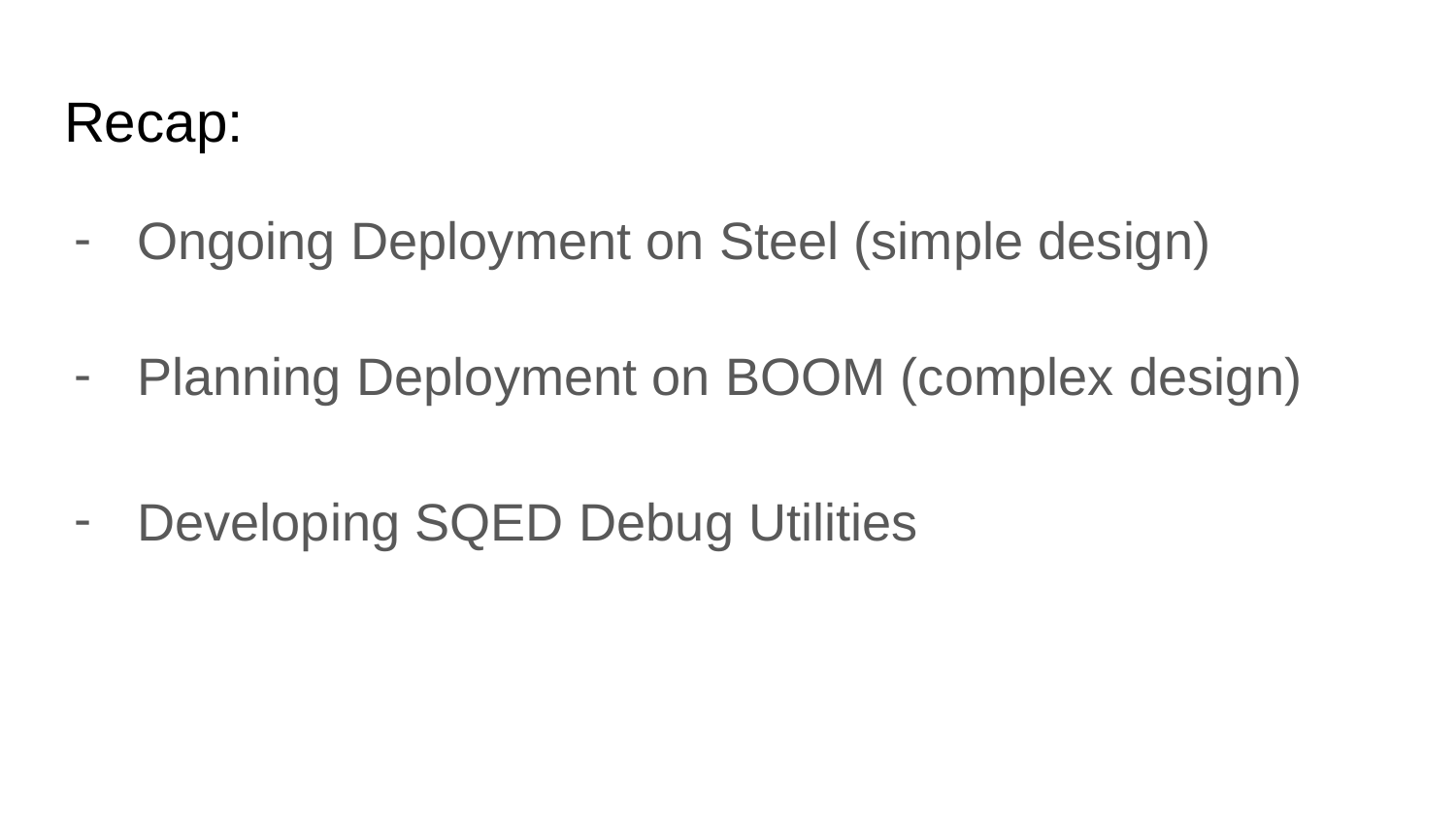

# Recap:
Ongoing Deployment on Steel (simple design)
Planning Deployment on BOOM (complex design)
Developing SQED Debug Utilities